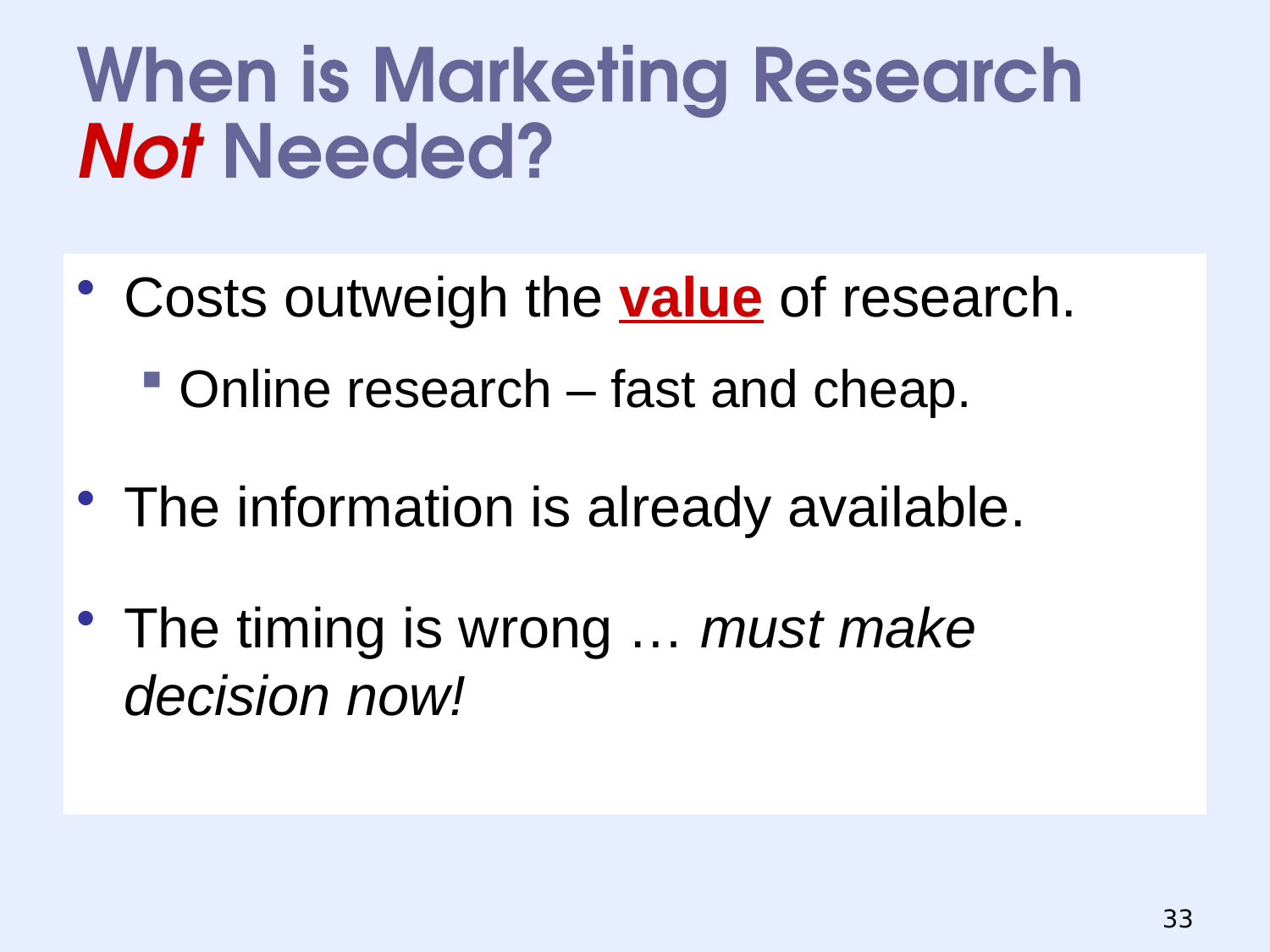

# When is Marketing Research Not Needed?
Costs outweigh the value of research.
Online research – fast and cheap.
The information is already available.
The timing is wrong … must make decision now!

33